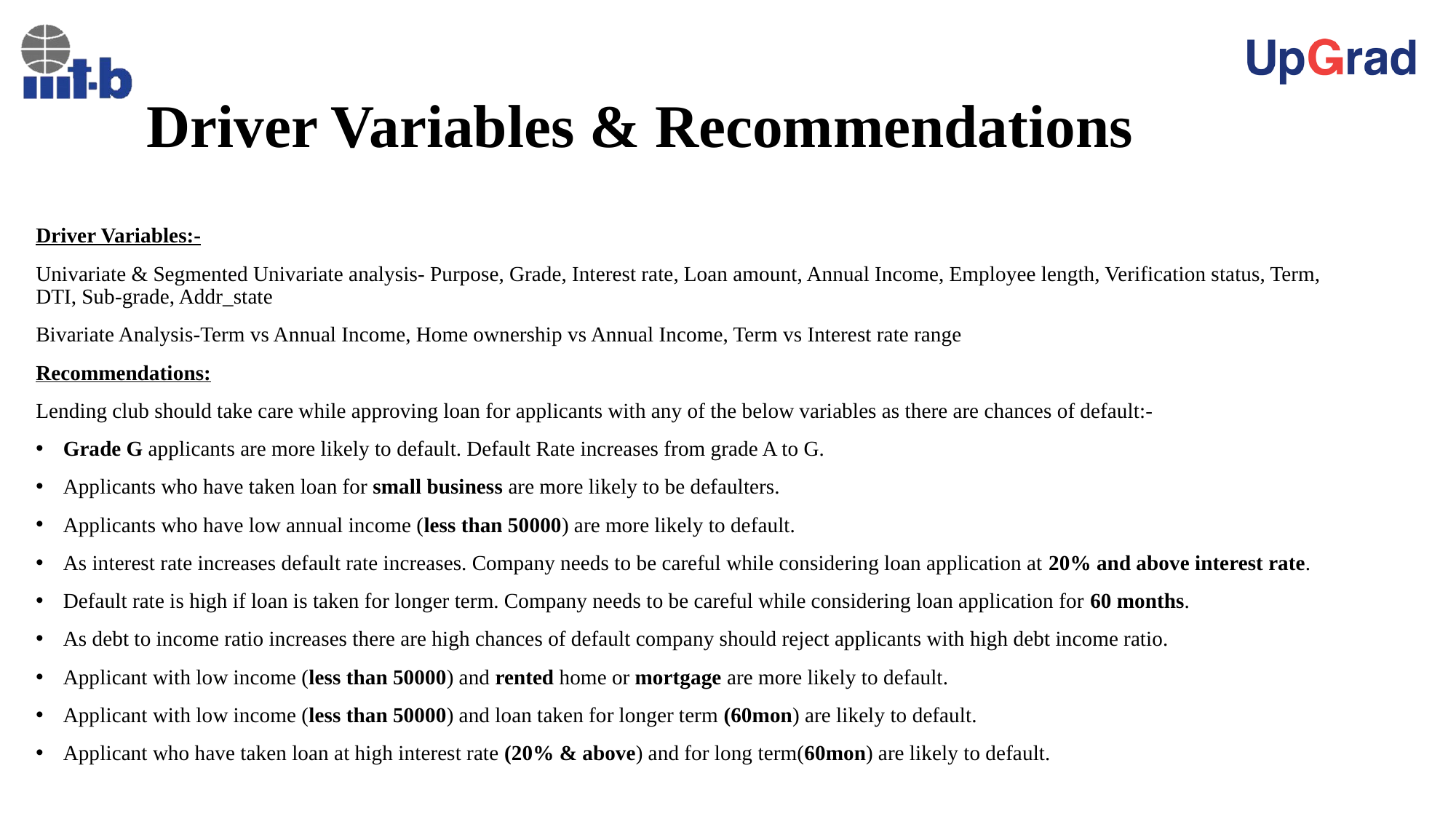

# Driver Variables & Recommendations

Driver Variables:-
Univariate & Segmented Univariate analysis- Purpose, Grade, Interest rate, Loan amount, Annual Income, Employee length, Verification status, Term, DTI, Sub-grade, Addr_state
Bivariate Analysis-Term vs Annual Income, Home ownership vs Annual Income, Term vs Interest rate range
Recommendations:
Lending club should take care while approving loan for applicants with any of the below variables as there are chances of default:-
Grade G applicants are more likely to default. Default Rate increases from grade A to G.
Applicants who have taken loan for small business are more likely to be defaulters.
Applicants who have low annual income (less than 50000) are more likely to default.
As interest rate increases default rate increases. Company needs to be careful while considering loan application at 20% and above interest rate.
Default rate is high if loan is taken for longer term. Company needs to be careful while considering loan application for 60 months.
As debt to income ratio increases there are high chances of default company should reject applicants with high debt income ratio.
Applicant with low income (less than 50000) and rented home or mortgage are more likely to default.
Applicant with low income (less than 50000) and loan taken for longer term (60mon) are likely to default.
Applicant who have taken loan at high interest rate (20% & above) and for long term(60mon) are likely to default.